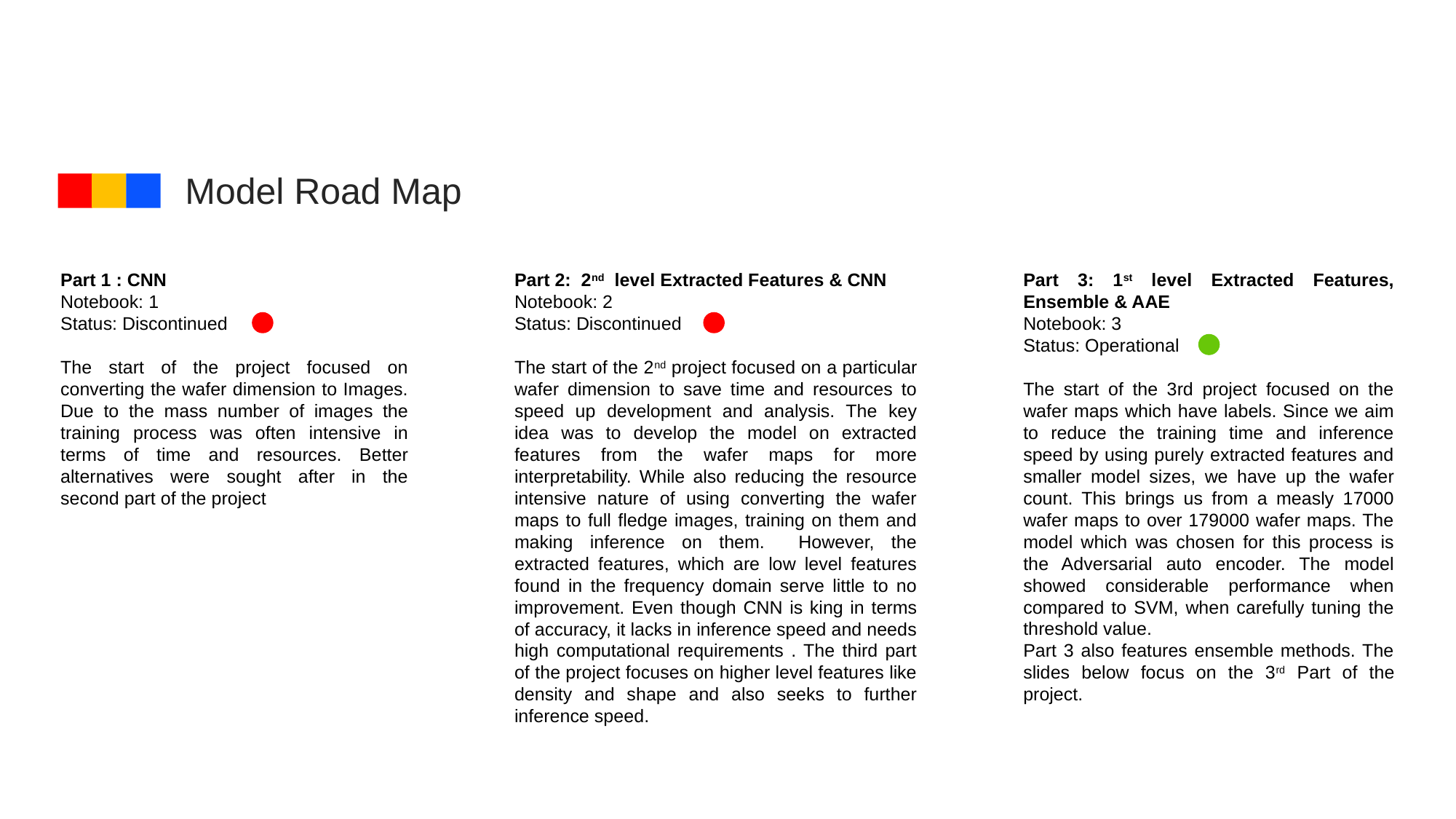

Model Road Map

Part 2:  2nd  level Extracted Features & CNN
Notebook: 2
Status: Discontinued

The start of the 2nd project focused on a particular wafer dimension to save time and resources to speed up development and analysis. The key idea was to develop the model on extracted features from the wafer maps for more interpretability. While also reducing the resource intensive nature of using converting the wafer maps to full fledge images, training on them and making inference on them.  However, the extracted features, which are low level features found in the frequency domain serve little to no improvement. Even though CNN is king in terms of accuracy, it lacks in inference speed and needs high computational requirements . The third part of the project focuses on higher level features like density and shape and also seeks to further inference speed.
Part 3: 1st level Extracted Features, Ensemble & AAE
Notebook: 3
Status: Operational

The start of the 3rd project focused on the wafer maps which have labels. Since we aim to reduce the training time and inference speed by using purely extracted features and smaller model sizes, we have up the wafer count. This brings us from a measly 17000 wafer maps to over 179000 wafer maps. The model which was chosen for this process is the Adversarial auto encoder. The model showed considerable performance when compared to SVM, when carefully tuning the threshold value.
Part 3 also features ensemble methods. The slides below focus on the 3rd Part of the project.

Part 1 : CNN
Notebook: 1
Status: Discontinued

The start of the project focused on converting the wafer dimension to Images. Due to the mass number of images the training process was often intensive in terms of time and resources. Better alternatives were sought after in the second part of the project